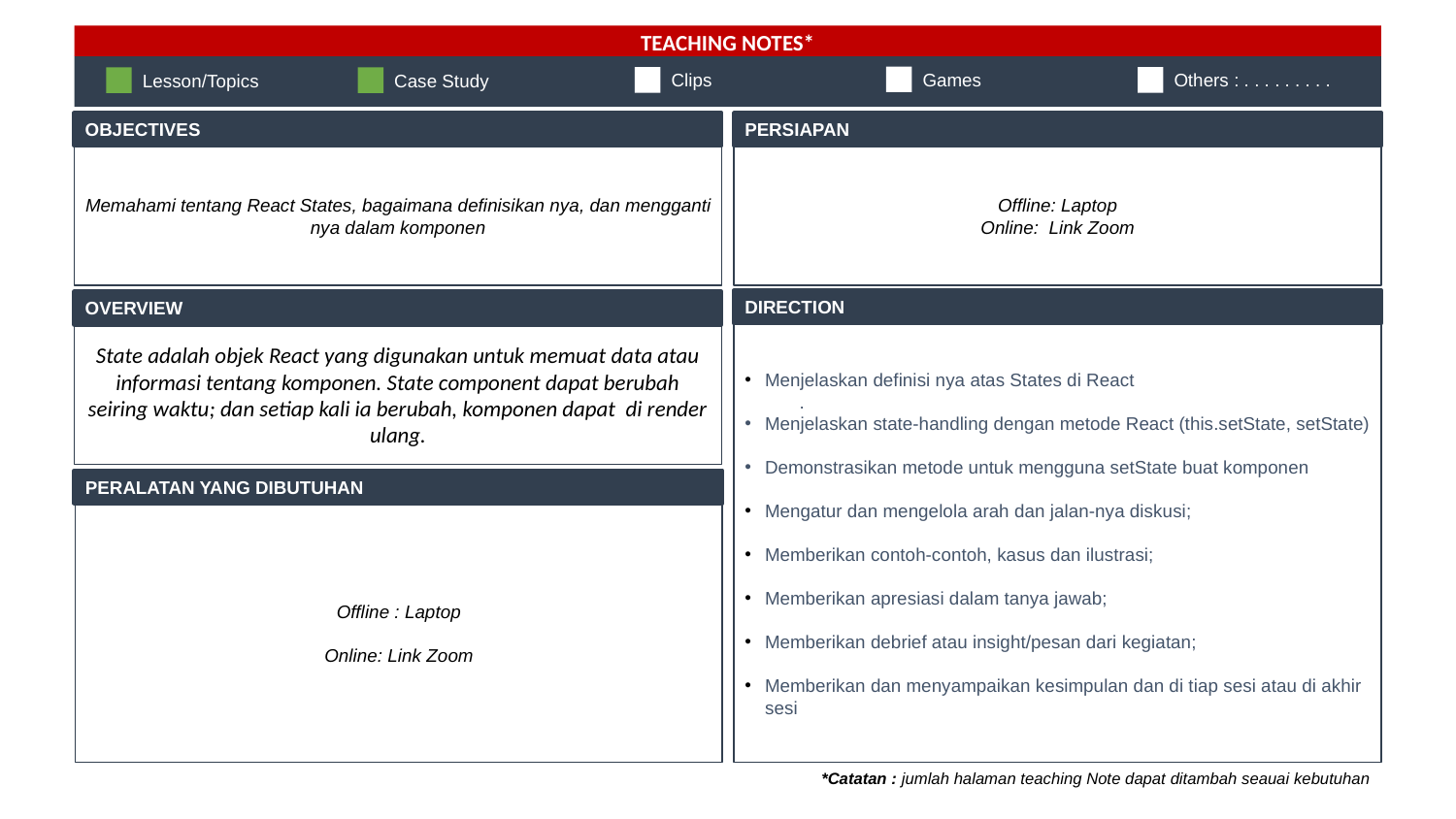

TEACHING NOTES*

Games
Clips
Others : . . . . . . . . . . . .
Lesson/Topics
Case Study

OBJECTIVES
PERSIAPAN
Memahami tentang React States, bagaimana definisikan nya, dan mengganti nya dalam komponen
Offline: Laptop
Online:  Link Zoom
DIRECTION
OVERVIEW
State adalah objek React yang digunakan untuk memuat data atau informasi tentang komponen. State component dapat berubah seiring waktu; dan setiap kali ia berubah, komponen dapat  di render ulang.
Menjelaskan definisi nya atas States di React
.
Menjelaskan state-handling dengan metode React (this.setState, setState)

Demonstrasikan metode untuk mengguna setState buat komponen

Mengatur dan mengelola arah dan jalan-nya diskusi;

Memberikan contoh-contoh, kasus dan ilustrasi;

Memberikan apresiasi dalam tanya jawab;

Memberikan debrief atau insight/pesan dari kegiatan;

Memberikan dan menyampaikan kesimpulan dan di tiap sesi atau di akhir sesi
PERALATAN YANG DIBUTUHAN
Offline : Laptop

Online: Link Zoom
*Catatan : jumlah halaman teaching Note dapat ditambah seauai kebutuhan